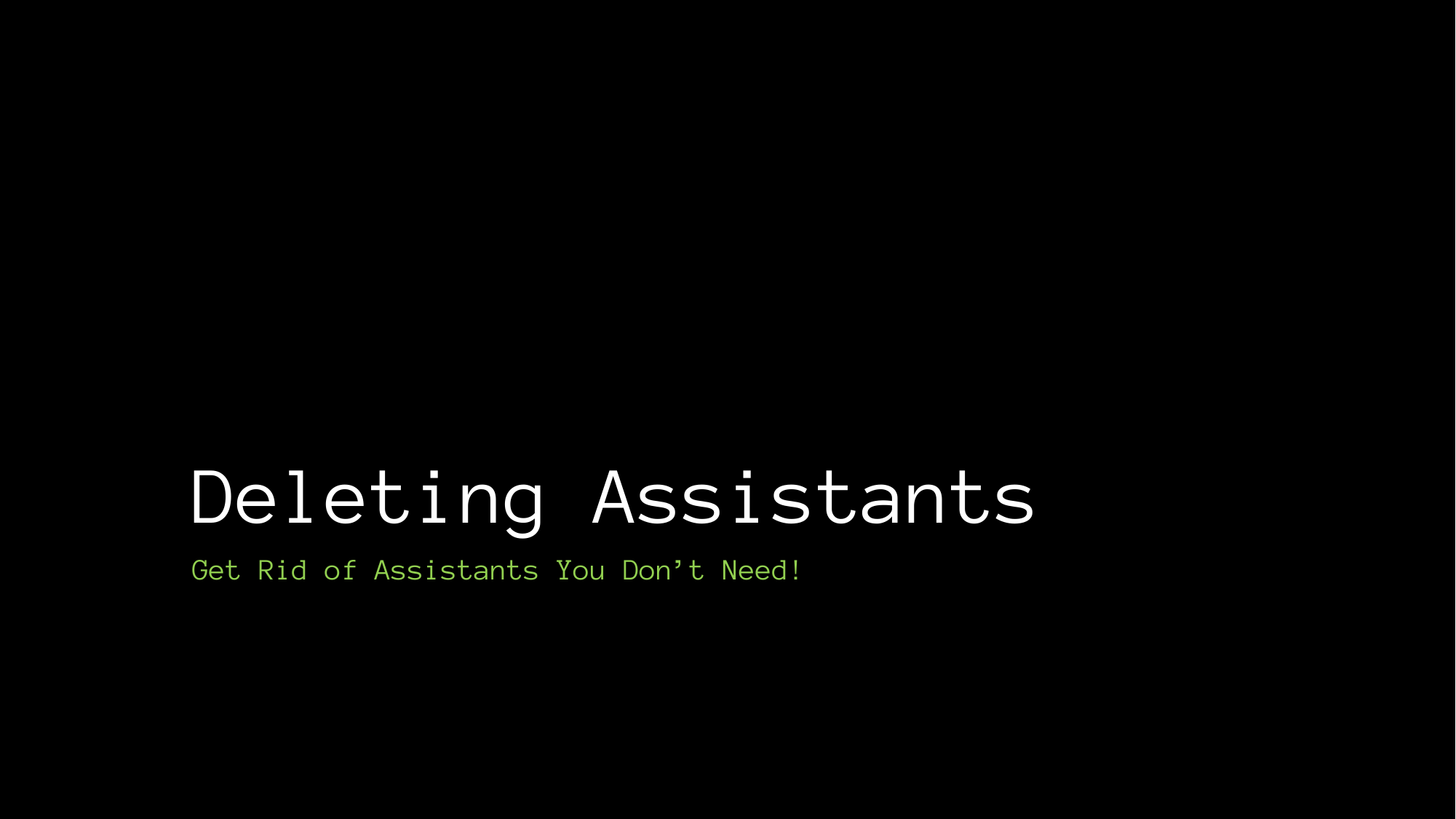

# Deleting Assistants
Get Rid of Assistants You Don’t Need!